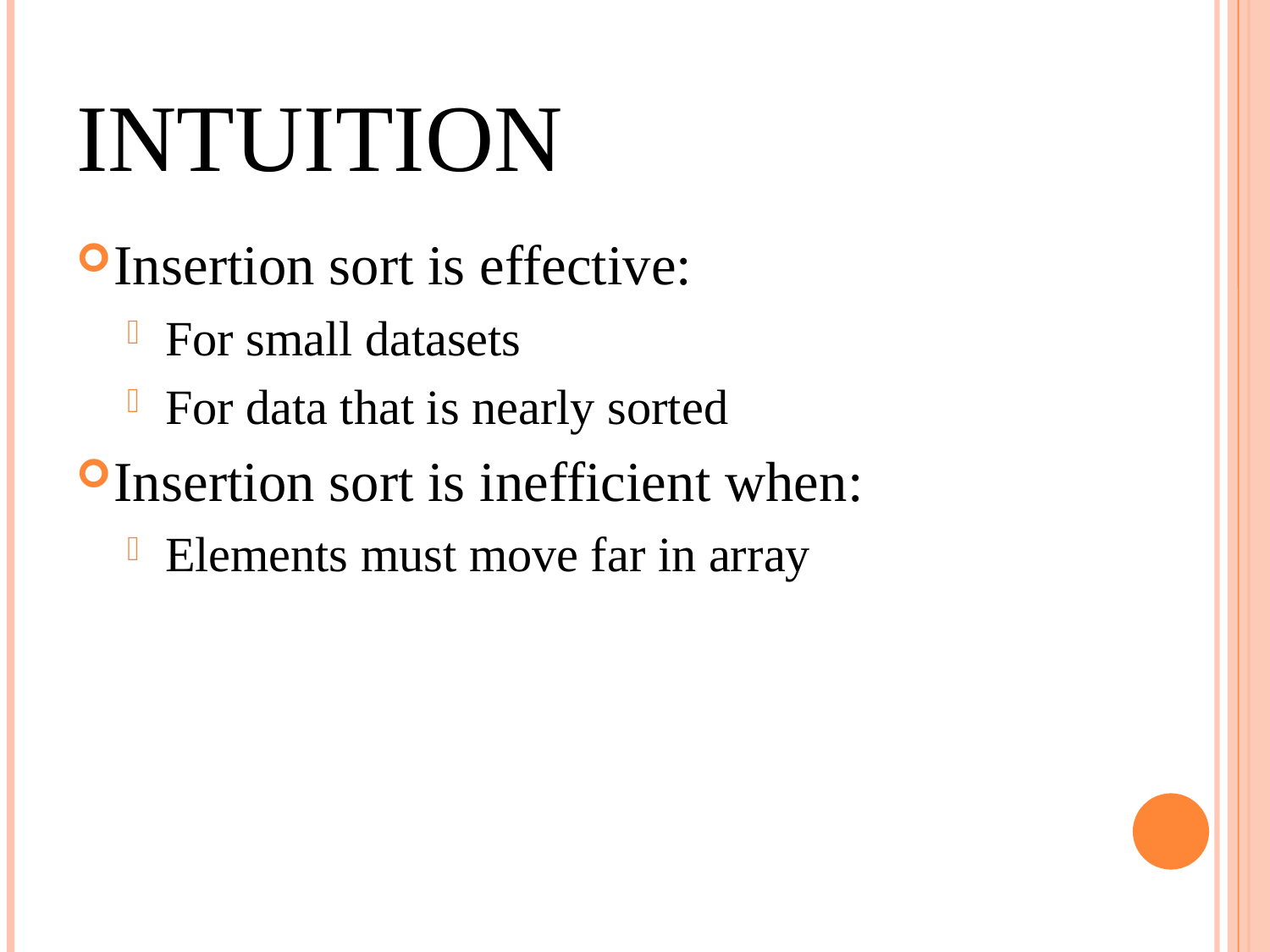

INTUITION
Insertion sort is effective:
For small datasets
For data that is nearly sorted
Insertion sort is inefficient when:
Elements must move far in array